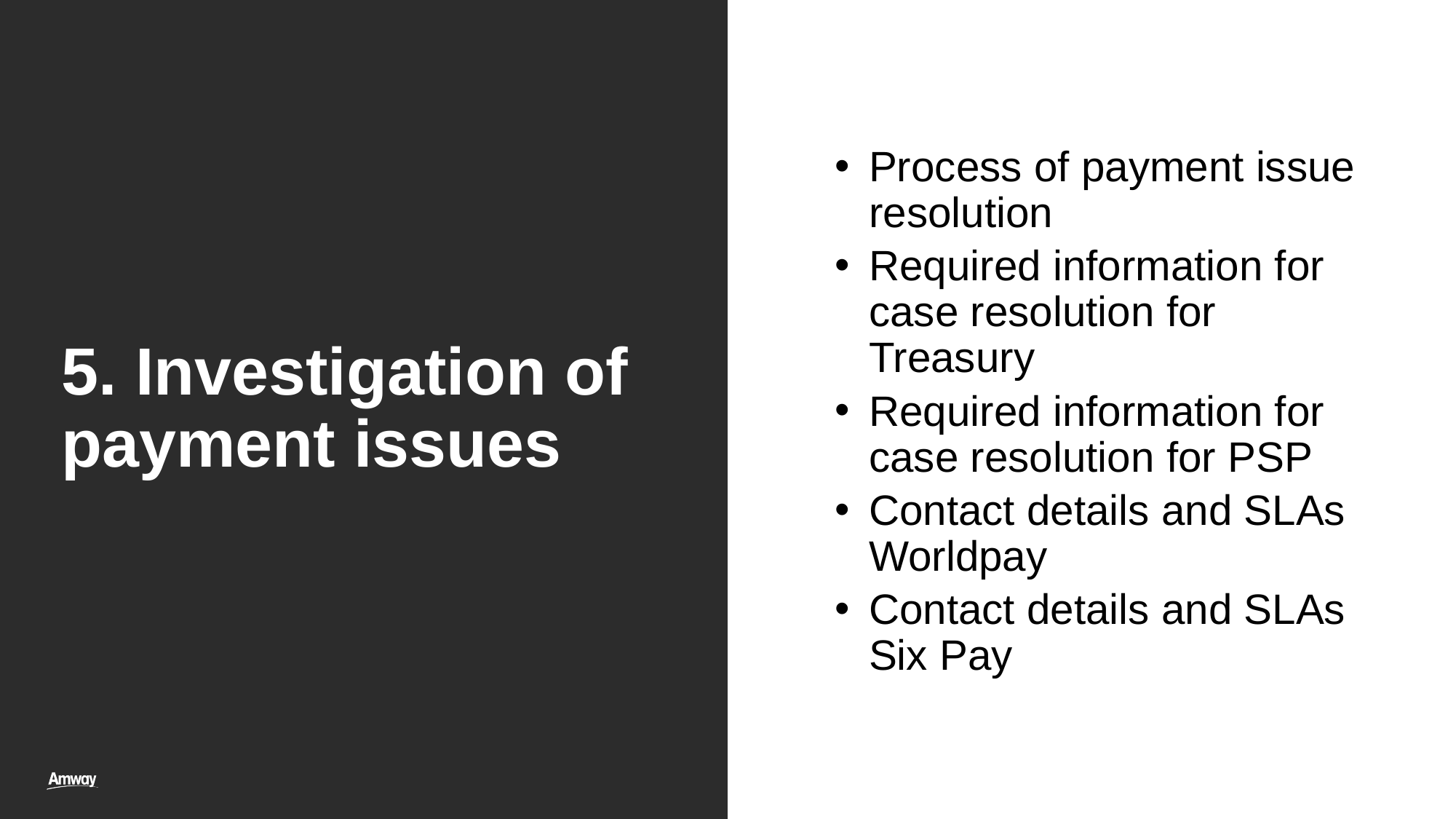

Process of payment issue resolution
Required information for case resolution for Treasury
Required information for case resolution for PSP
Contact details and SLAs Worldpay
Contact details and SLAs Six Pay
5. Investigation of payment issues